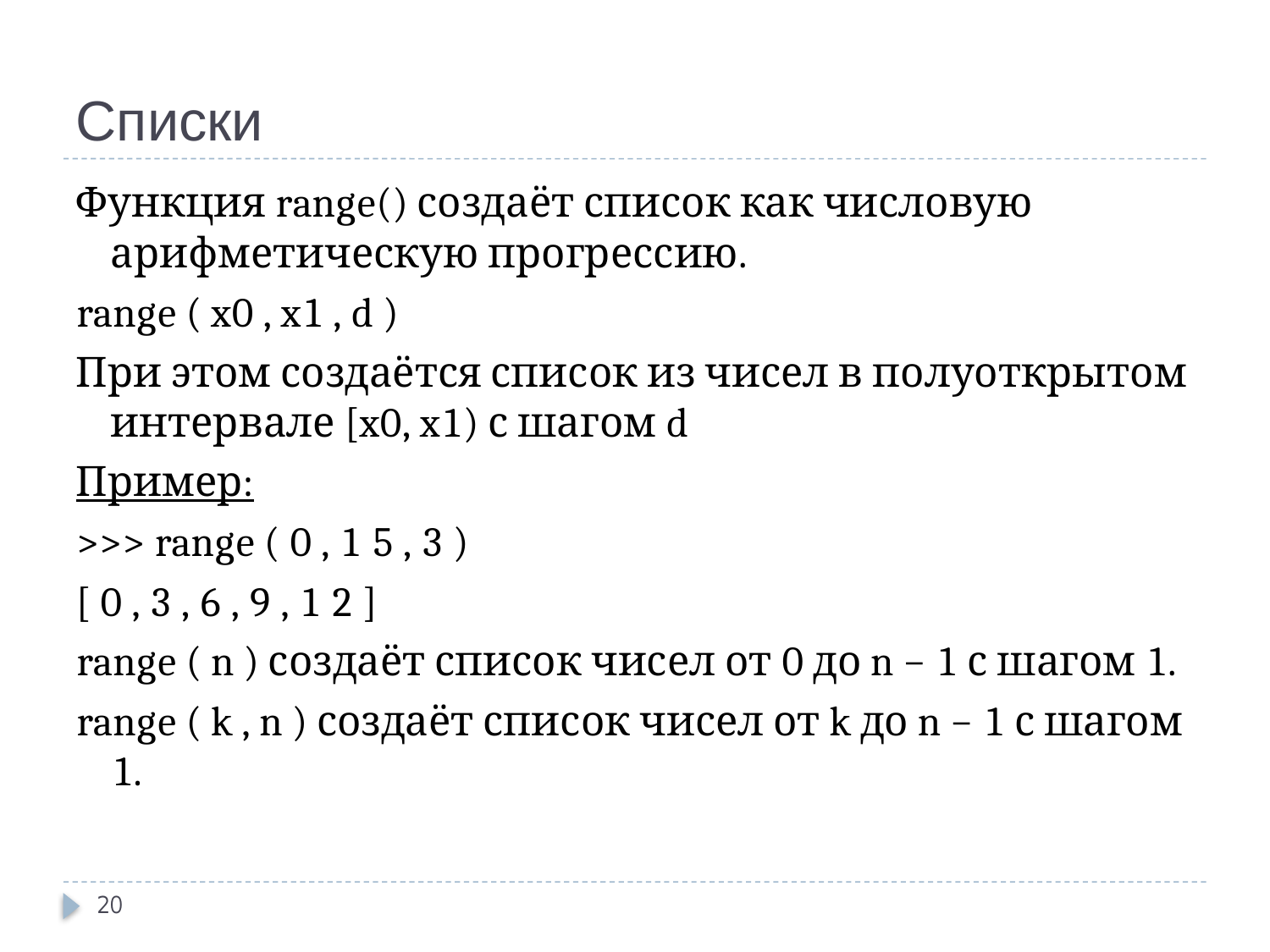

# Списки
Функция range() создаёт список как числовую арифметическую прогрессию.
range ( x0 , x1 , d )
При этом создаётся список из чисел в полуоткрытом интервале [x0, x1) с шагом d
Пример:
>>> range ( 0 , 1 5 , 3 )
[ 0 , 3 , 6 , 9 , 1 2 ]
range ( n ) создаёт список чисел от 0 до n − 1 с шагом 1.
range ( k , n ) создаёт список чисел от k до n − 1 с шагом 1.

20